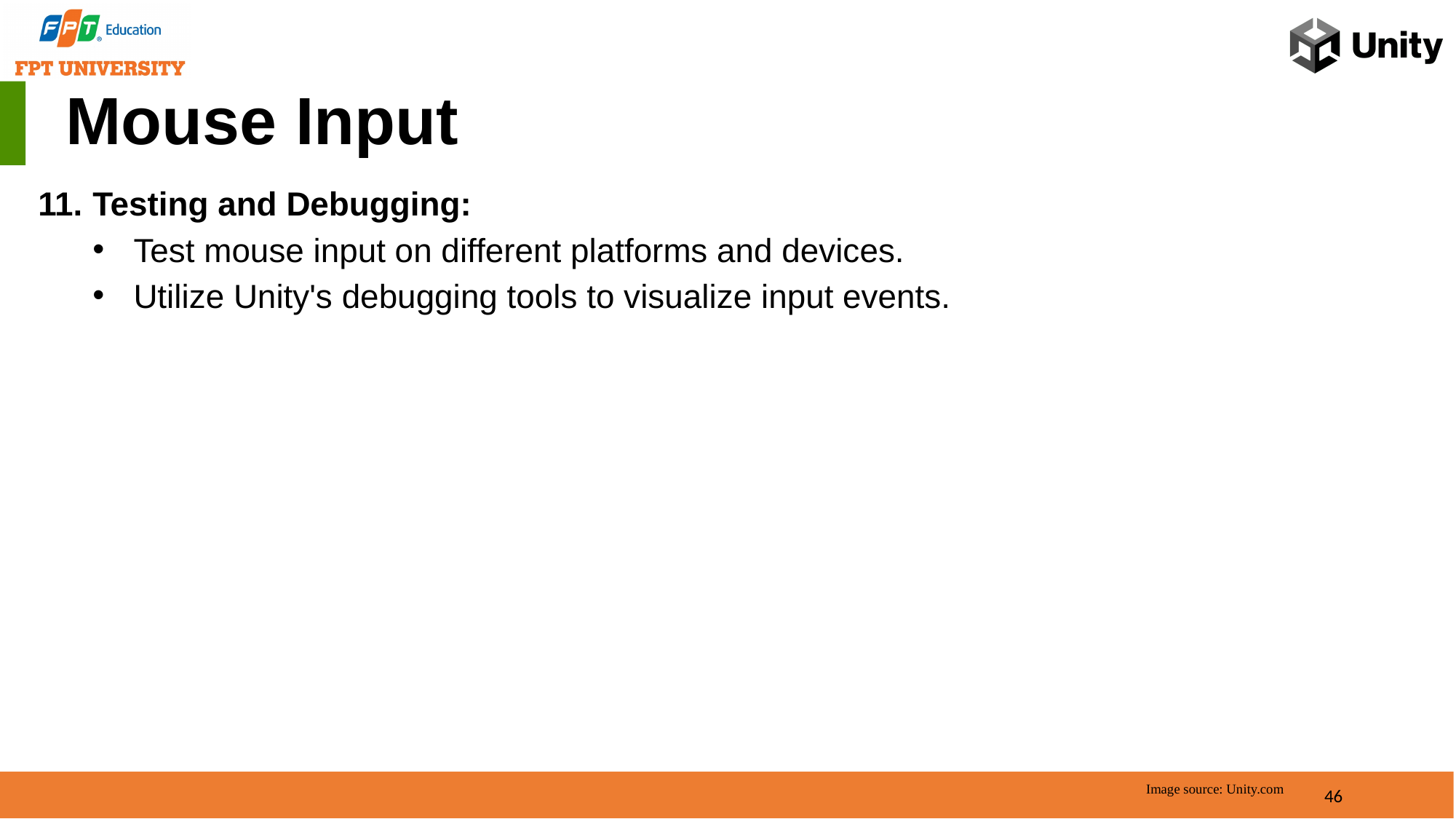

Mouse Input

Testing and Debugging:
Test mouse input on different platforms and devices.
Utilize Unity's debugging tools to visualize input events.
46
Image source: Unity.com